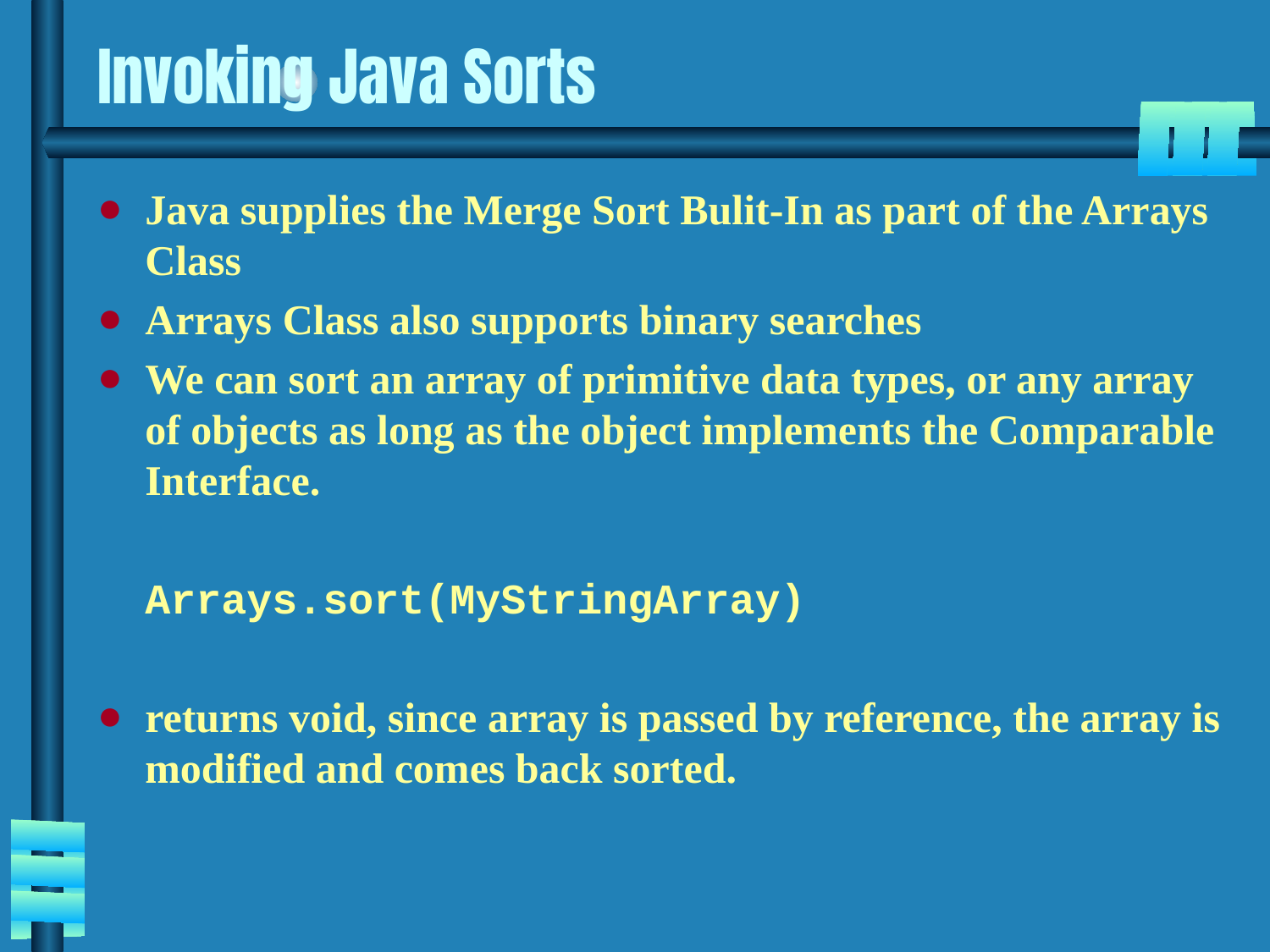

# Invoking Java Sorts
Java supplies the Merge Sort Bulit-In as part of the Arrays Class
Arrays Class also supports binary searches
We can sort an array of primitive data types, or any array of objects as long as the object implements the Comparable Interface.

	Arrays.sort(MyStringArray)

returns void, since array is passed by reference, the array is modified and comes back sorted.